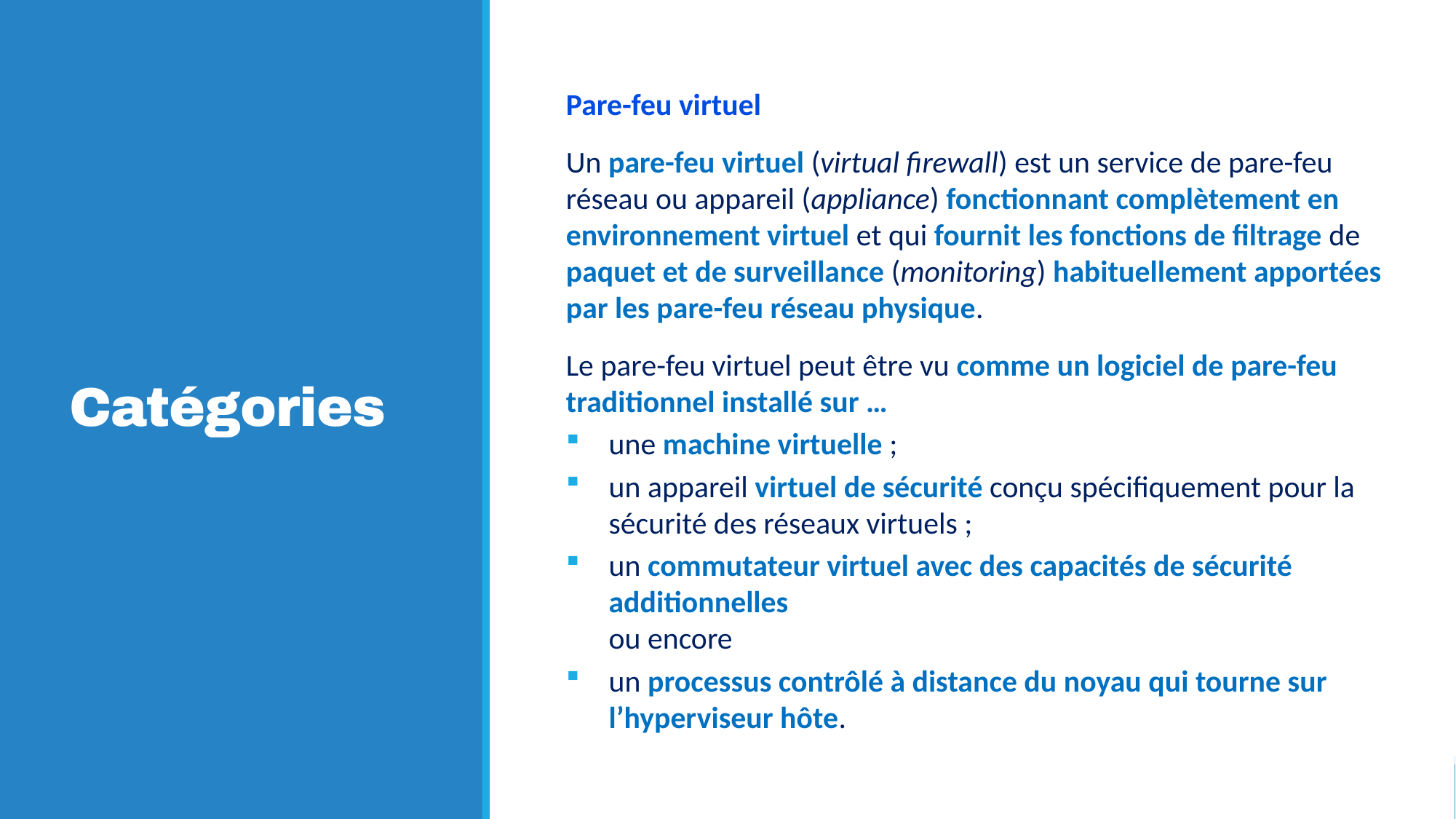

# Catégories
Pare-feu virtuel
Un pare-feu virtuel (virtual firewall) est un service de pare-feu réseau ou appareil (appliance) fonctionnant complètement en environnement virtuel et qui fournit les fonctions de filtrage de paquet et de surveillance (monitoring) habituellement apportées par les pare-feu réseau physique.
Le pare-feu virtuel peut être vu comme un logiciel de pare-feu traditionnel installé sur …
une machine virtuelle ;
un appareil virtuel de sécurité conçu spécifiquement pour la sécurité des réseaux virtuels ;
un commutateur virtuel avec des capacités de sécurité additionnelles
ou encore
un processus contrôlé à distance du noyau qui tourne sur l’hyperviseur hôte.